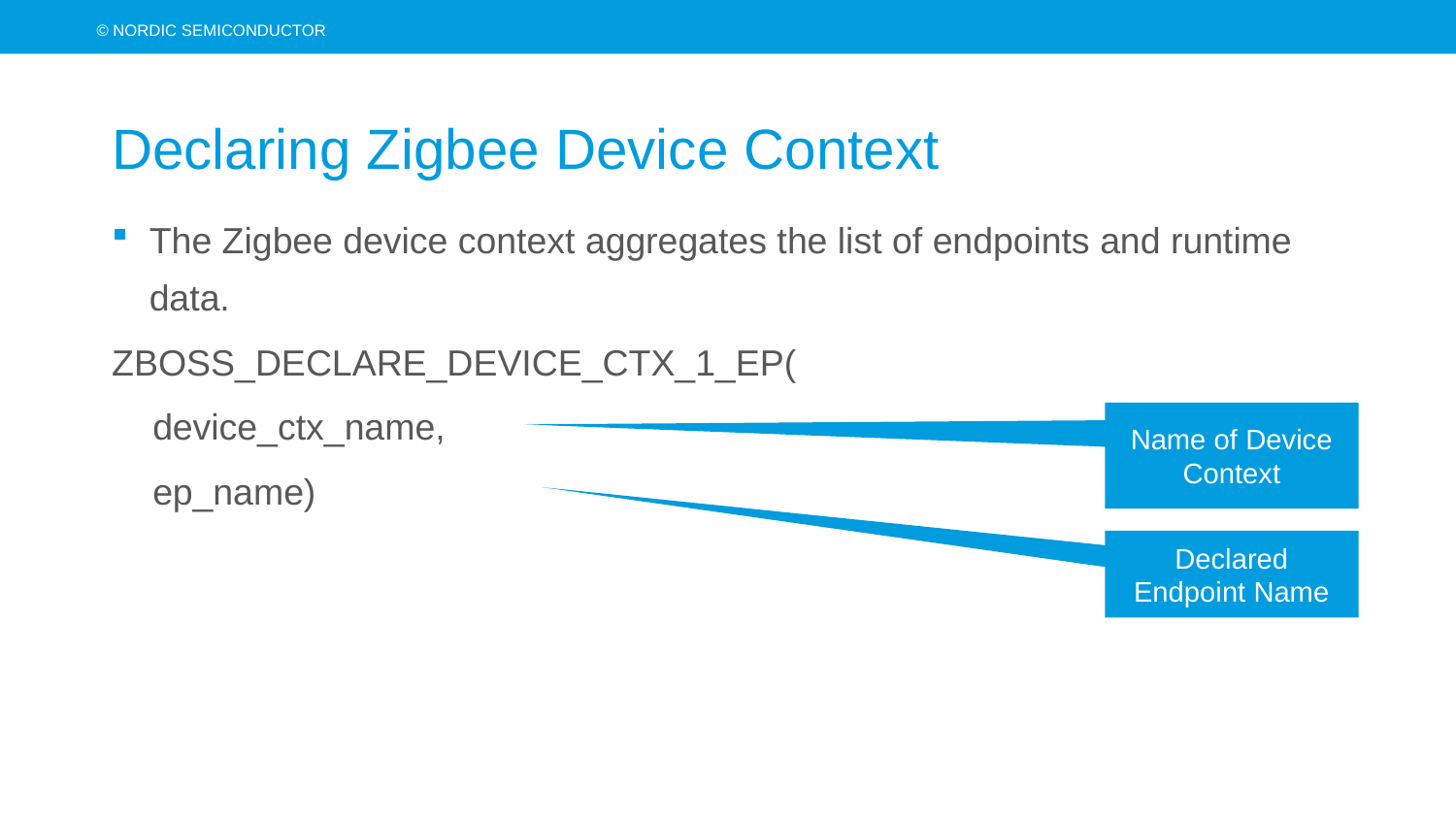

# Declaring Zigbee Device Context
The Zigbee device context aggregates the list of endpoints and runtime data.
ZBOSS_DECLARE_DEVICE_CTX_1_EP(
    device_ctx_name,
    ep_name)
Name of Device Context
Declared Endpoint Name